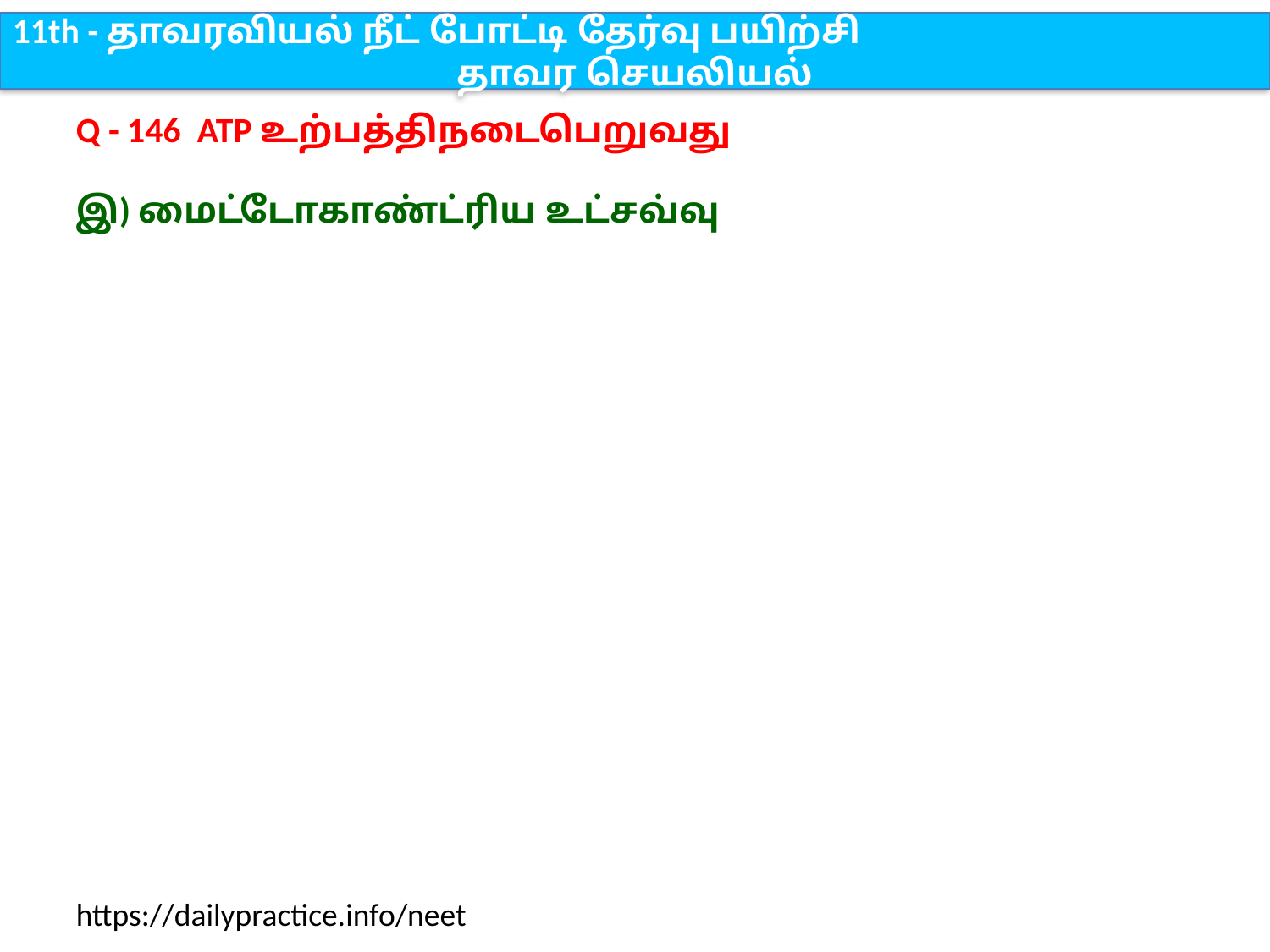

11th - தாவரவியல் நீட் போட்டி தேர்வு பயிற்சி
தாவர செயலியல்

Q - 146  ATP உற்பத்திநடைபெறுவது

இ) மைட்டோகாண்ட்ரிய உட்சவ்வு
https://dailypractice.info/neet